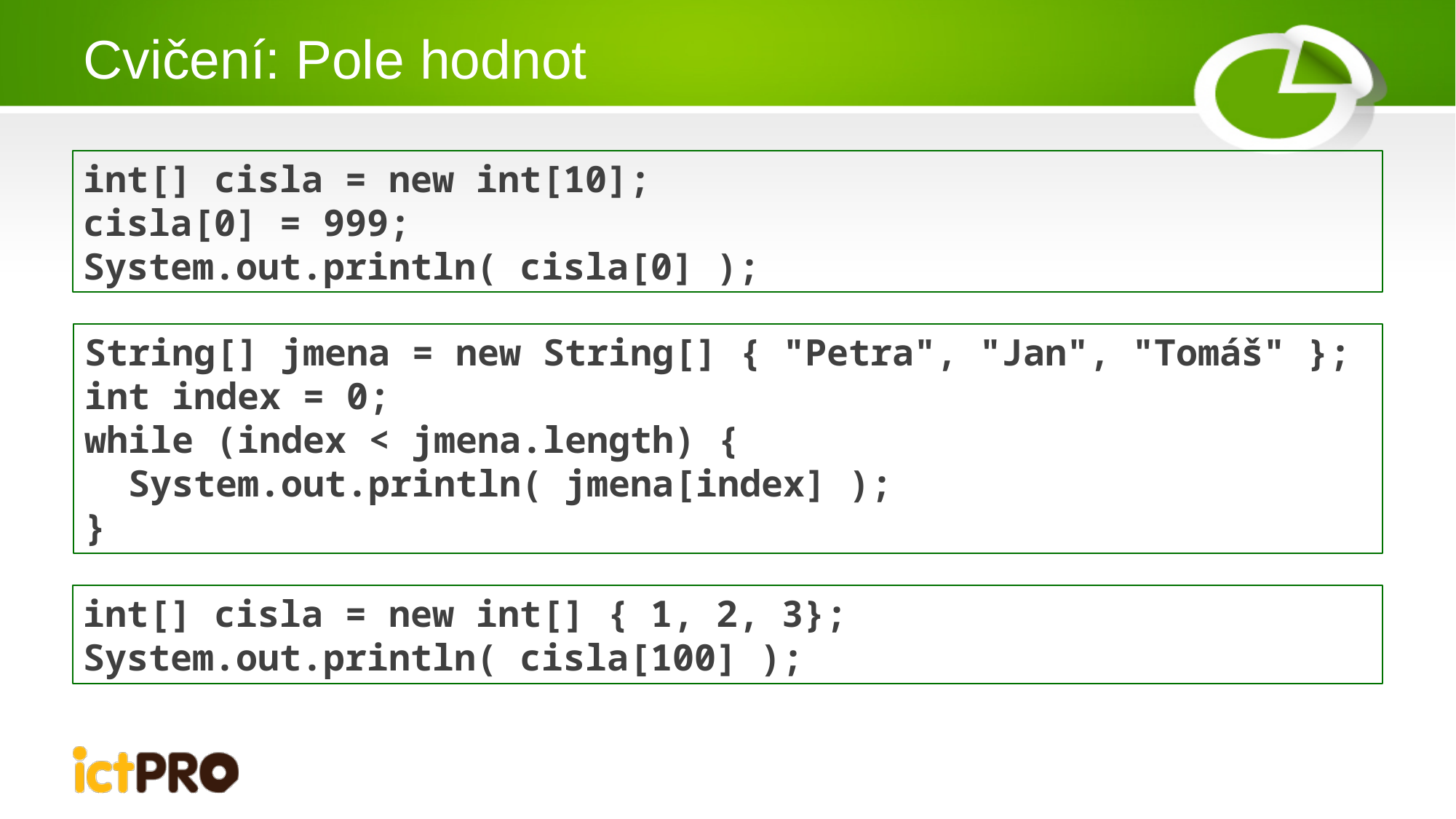

# Cvičení: Pole hodnot
int[] cisla = new int[10];
cisla[0] = 999;
System.out.println( cisla[0] );
String[] jmena = new String[] { "Petra", "Jan", "Tomáš" };
int index = 0;
while (index < jmena.length) {
  System.out.println( jmena[index] );
}
int[] cisla = new int[] { 1, 2, 3};
System.out.println( cisla[100] );